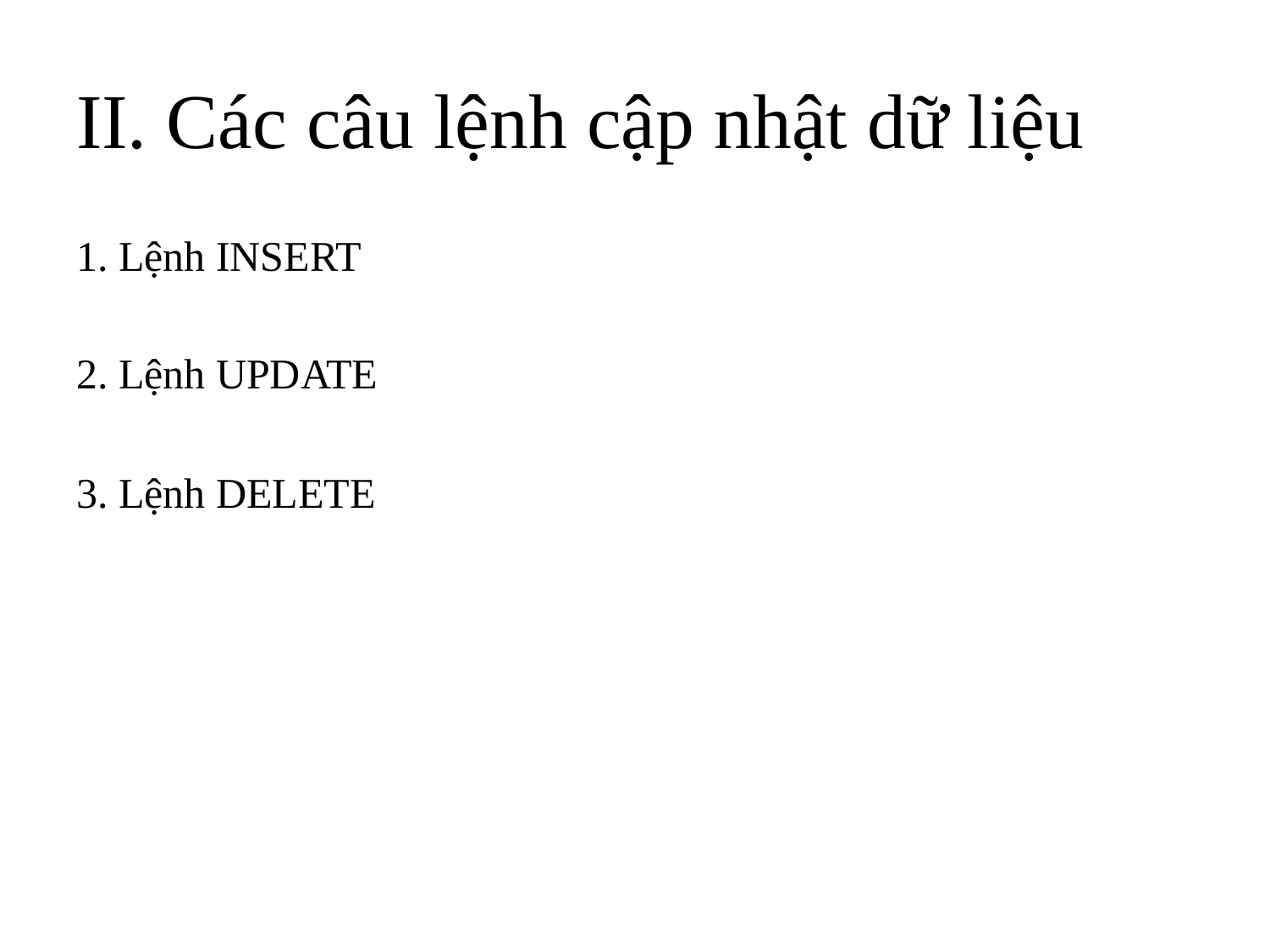

# II. Các câu lệnh cập nhật dữ liệu
1. Lệnh INSERT

2. Lệnh UPDATE

3. Lệnh DELETE